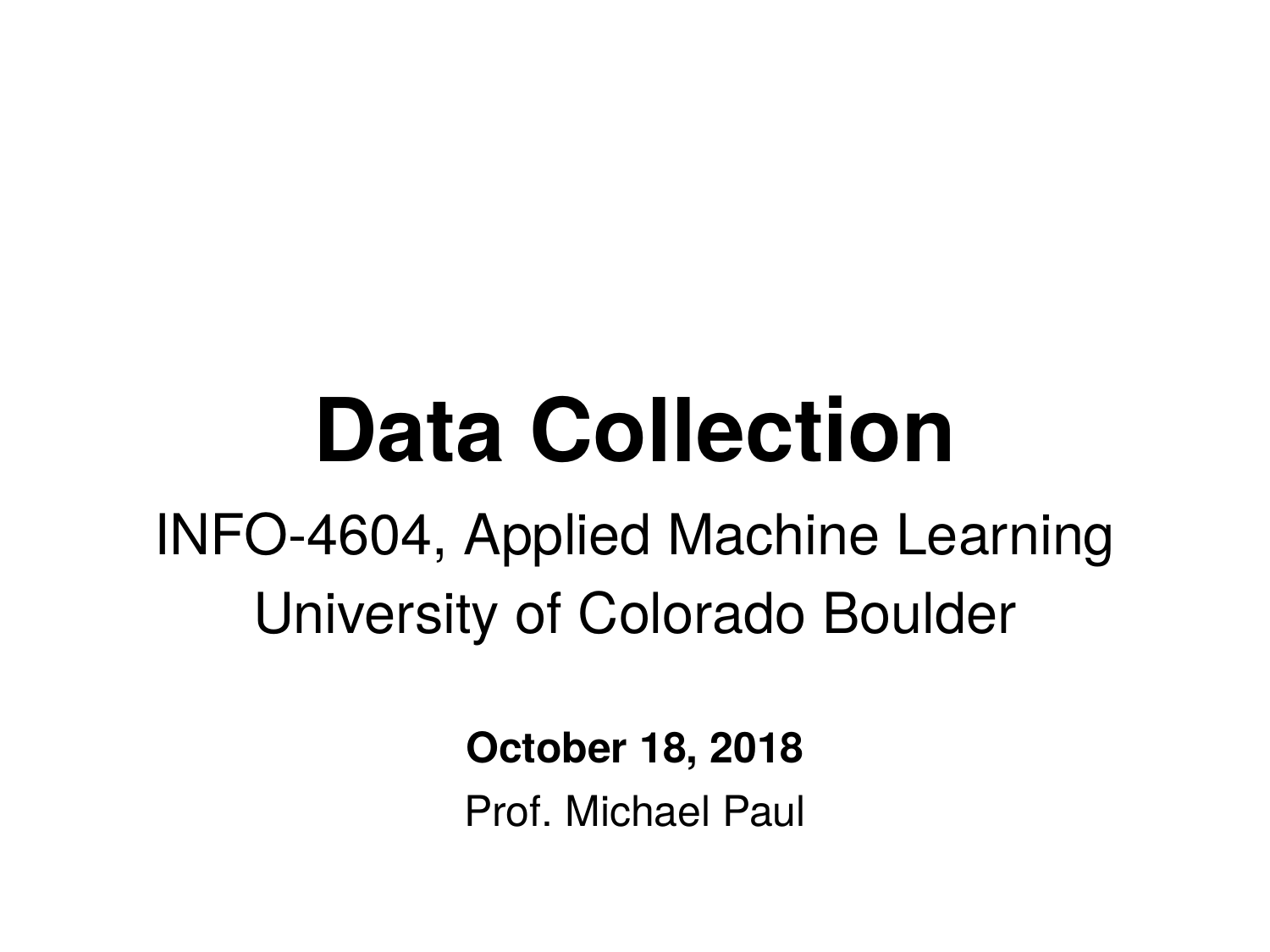

# Data Collection
INFO-4604, Applied Machine Learning
University of Colorado Boulder

October 18, 2018
Prof. Michael Paul